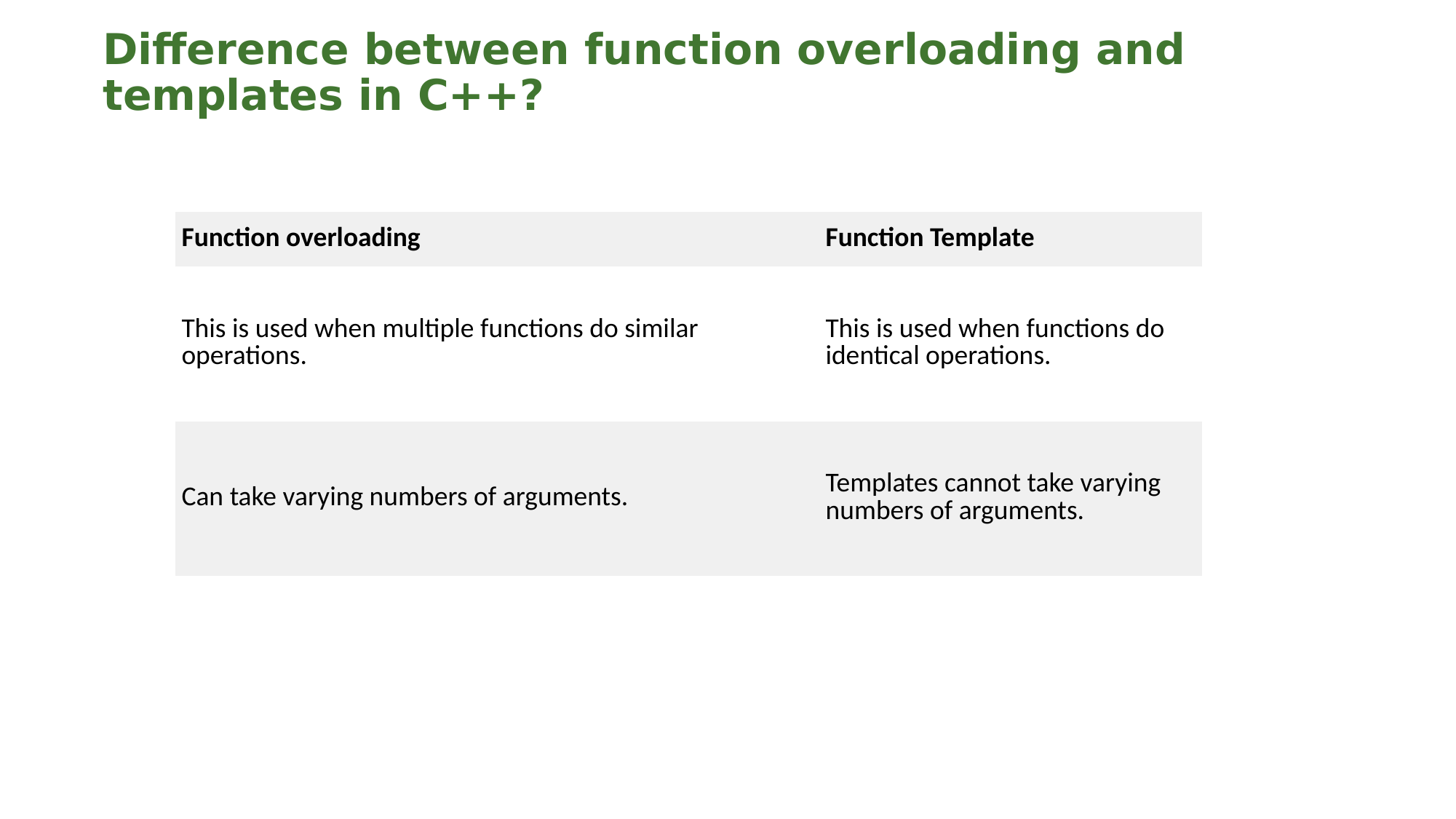

# Difference between function overloading and templates in C++?

| Function overloading | Function Template |
| --- | --- |
| This is used when multiple functions do similar operations. | This is used when functions do identical operations. |
| Can take varying numbers of arguments. | Templates cannot take varying numbers of arguments. |